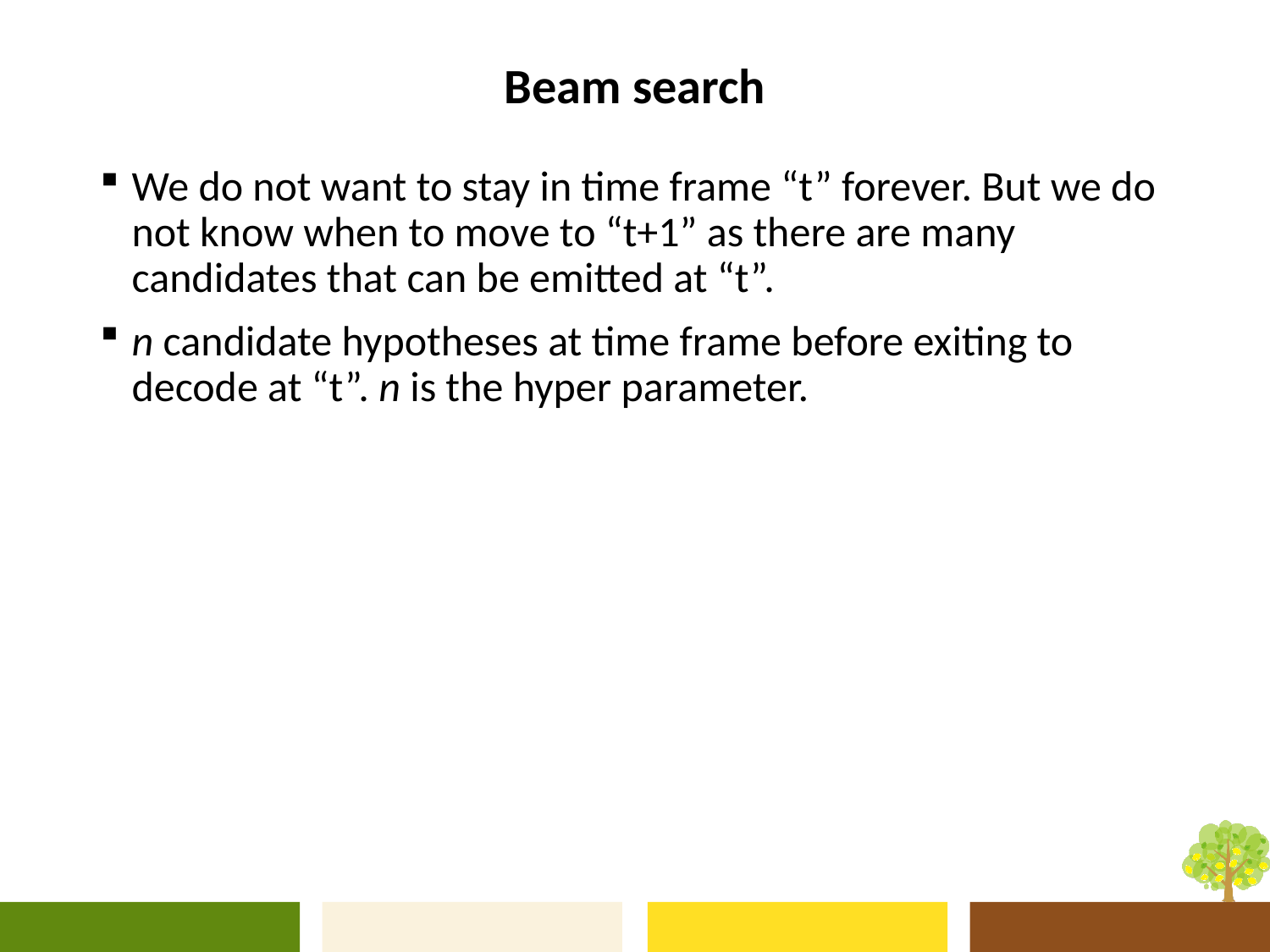

# Beam search
We do not want to stay in time frame “t” forever. But we do not know when to move to “t+1” as there are many candidates that can be emitted at “t”.
n candidate hypotheses at time frame before exiting to decode at “t”. n is the hyper parameter.